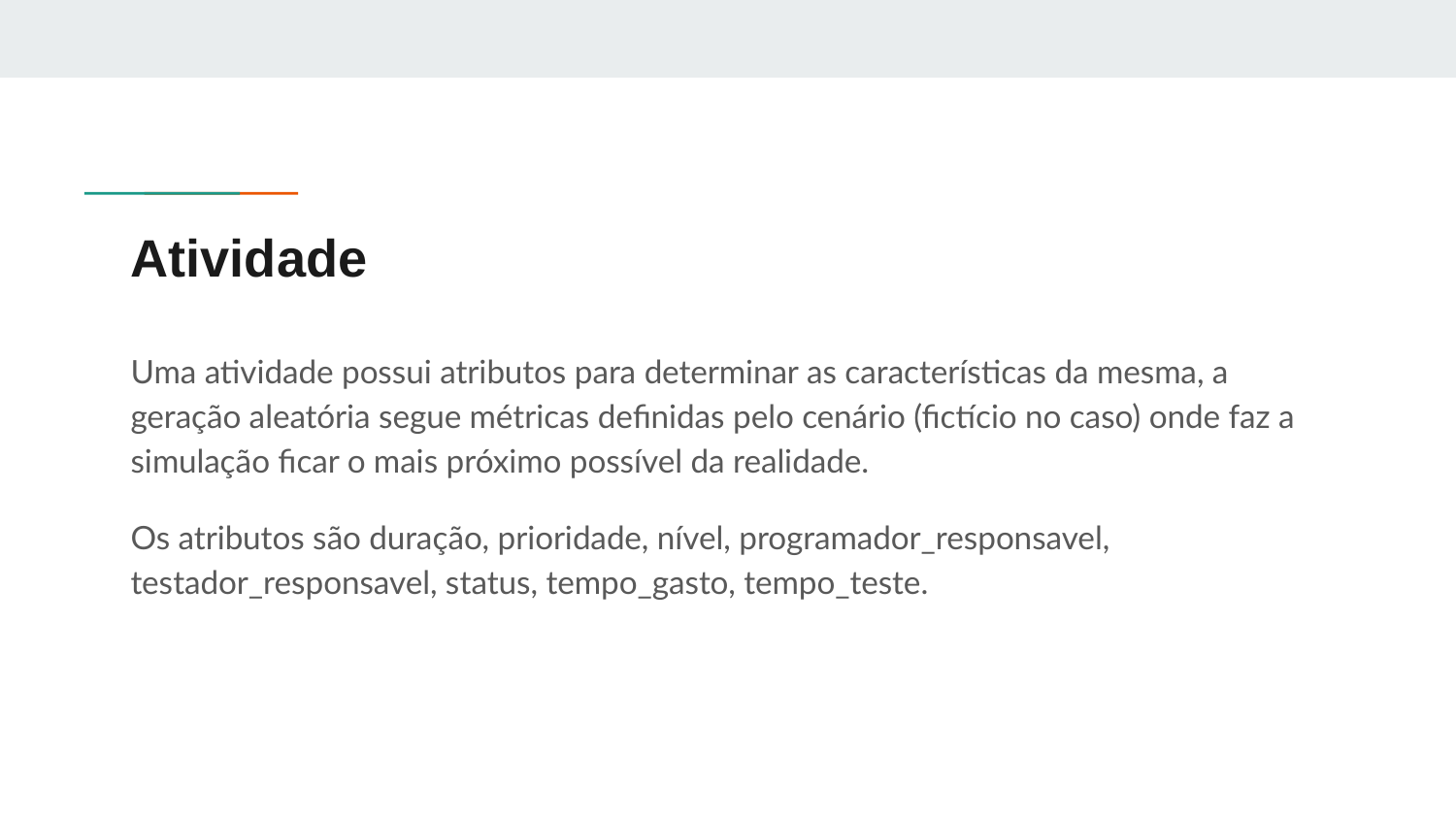

# Atividade

Uma atividade possui atributos para determinar as características da mesma, a geração aleatória segue métricas definidas pelo cenário (fictício no caso) onde faz a simulação ficar o mais próximo possível da realidade.
Os atributos são duração, prioridade, nível, programador_responsavel, testador_responsavel, status, tempo_gasto, tempo_teste.